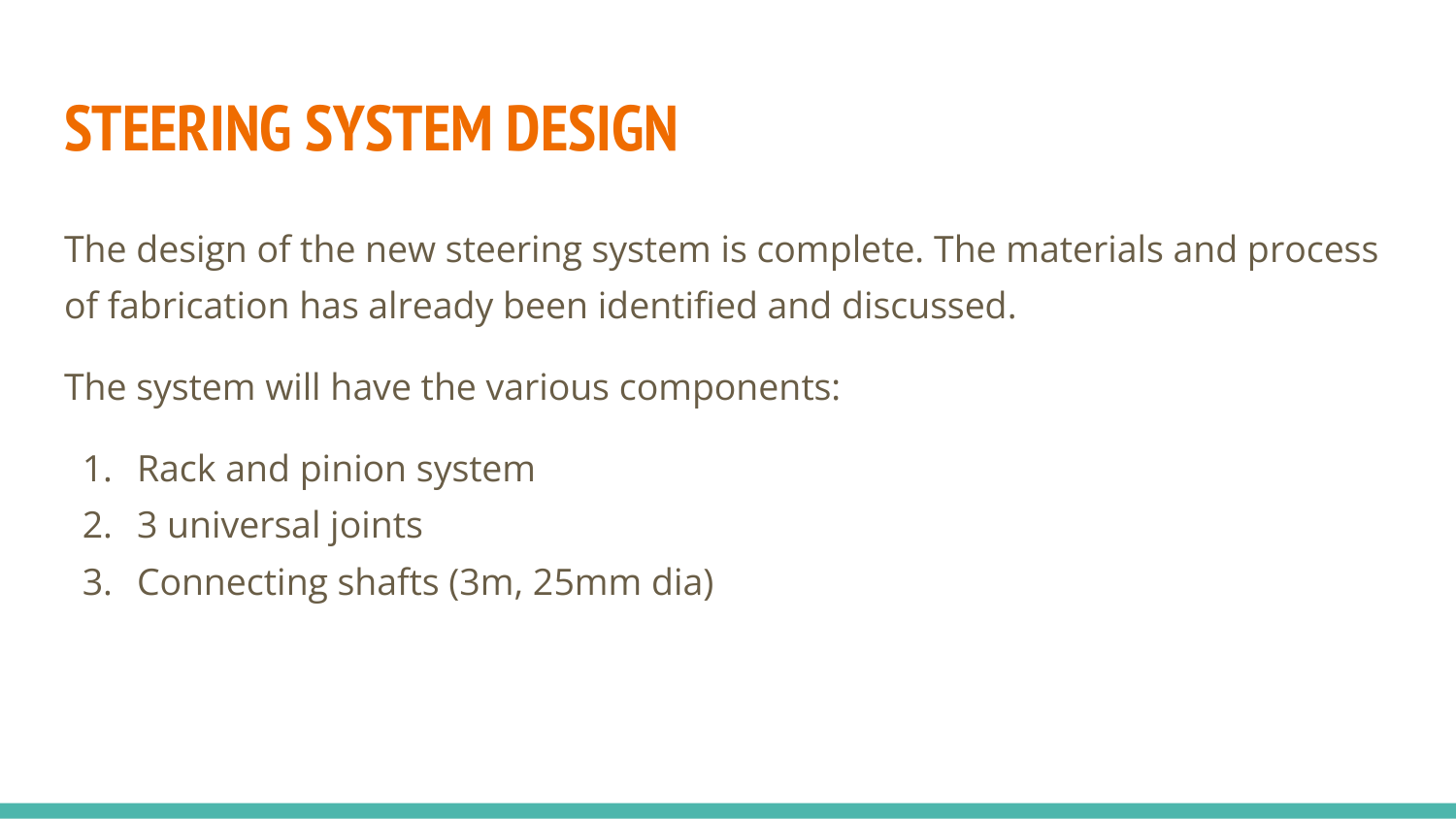

# STEERING SYSTEM DESIGN
The design of the new steering system is complete. The materials and process of fabrication has already been identified and discussed.
The system will have the various components:
Rack and pinion system
3 universal joints
Connecting shafts (3m, 25mm dia)